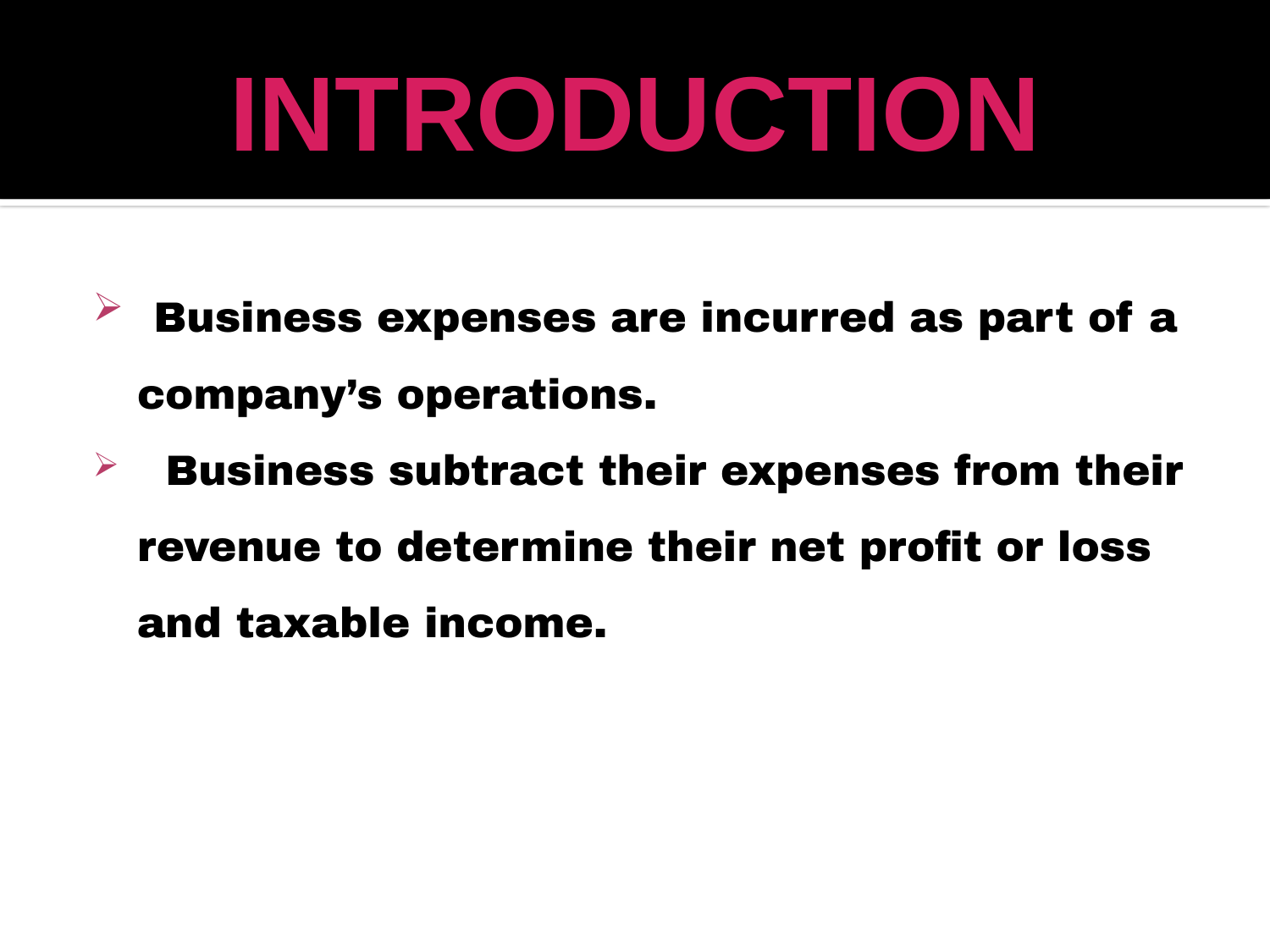

# INTRODUCTION
 Business expenses are incurred as part of a company’s operations.
  Business subtract their expenses from their revenue to determine their net profit or loss and taxable income.